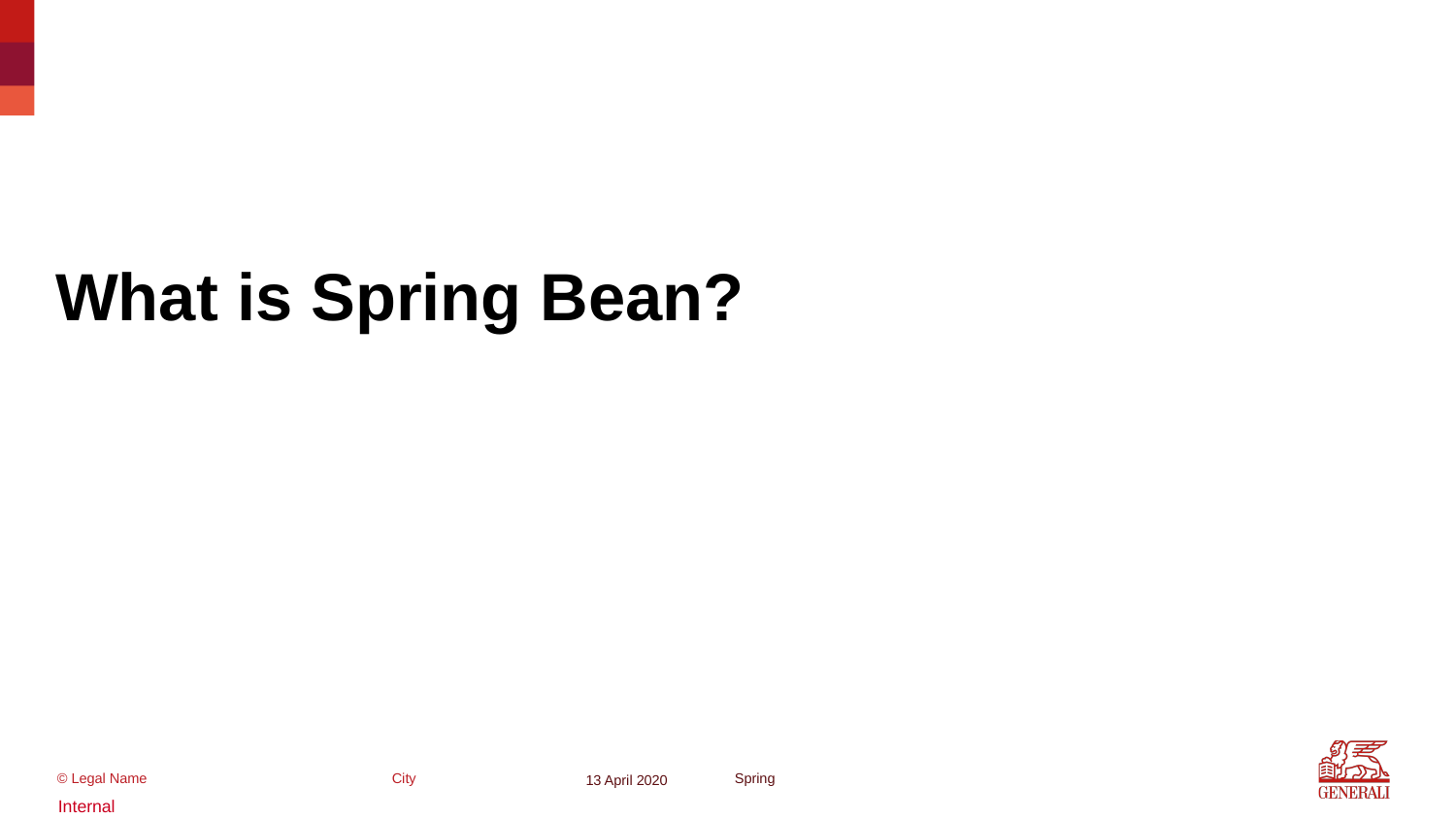

What is Spring Bean?

13 April 2020
Spring